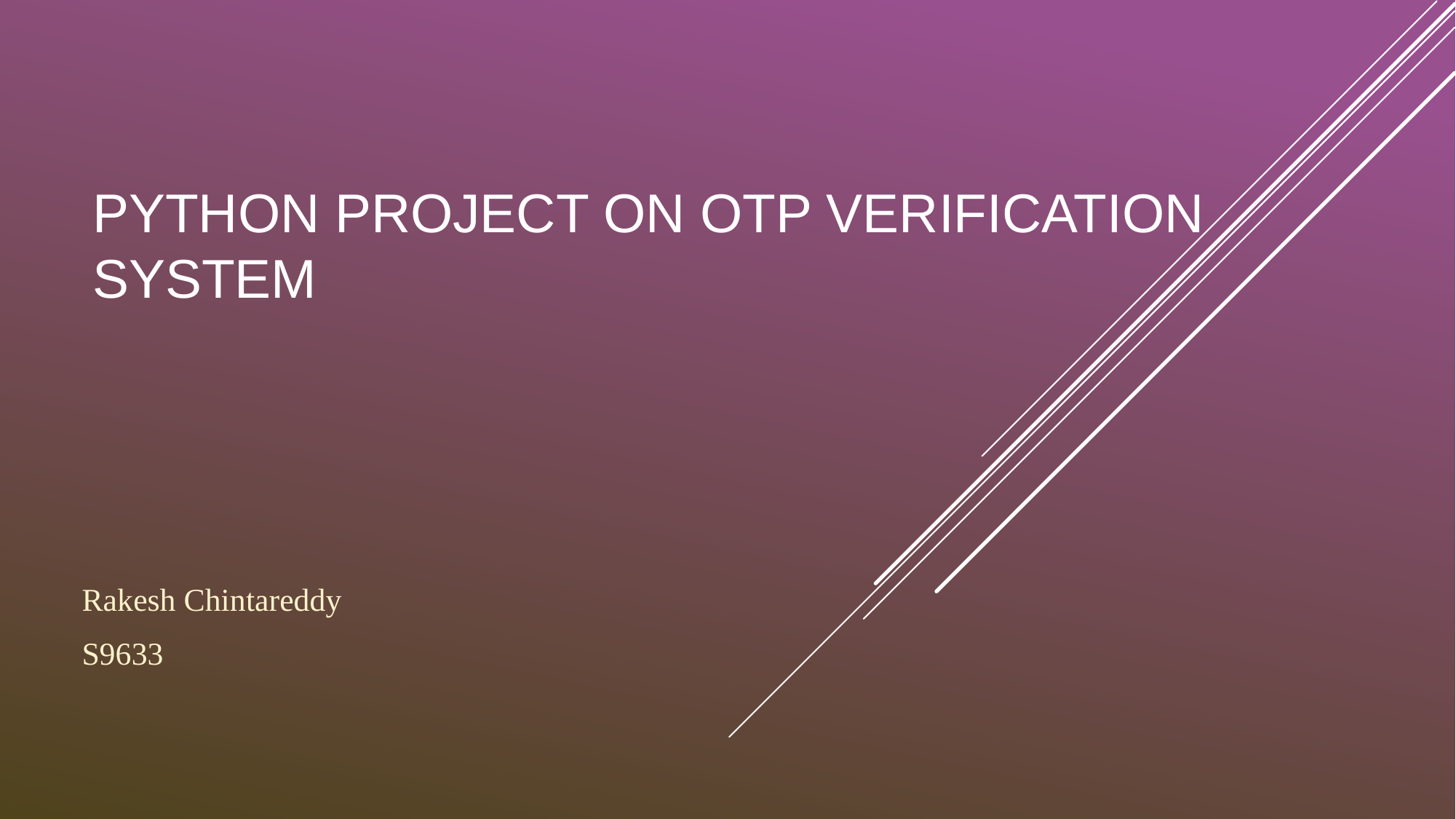

# Python project on OTP Verification System
Rakesh Chintareddy
S9633